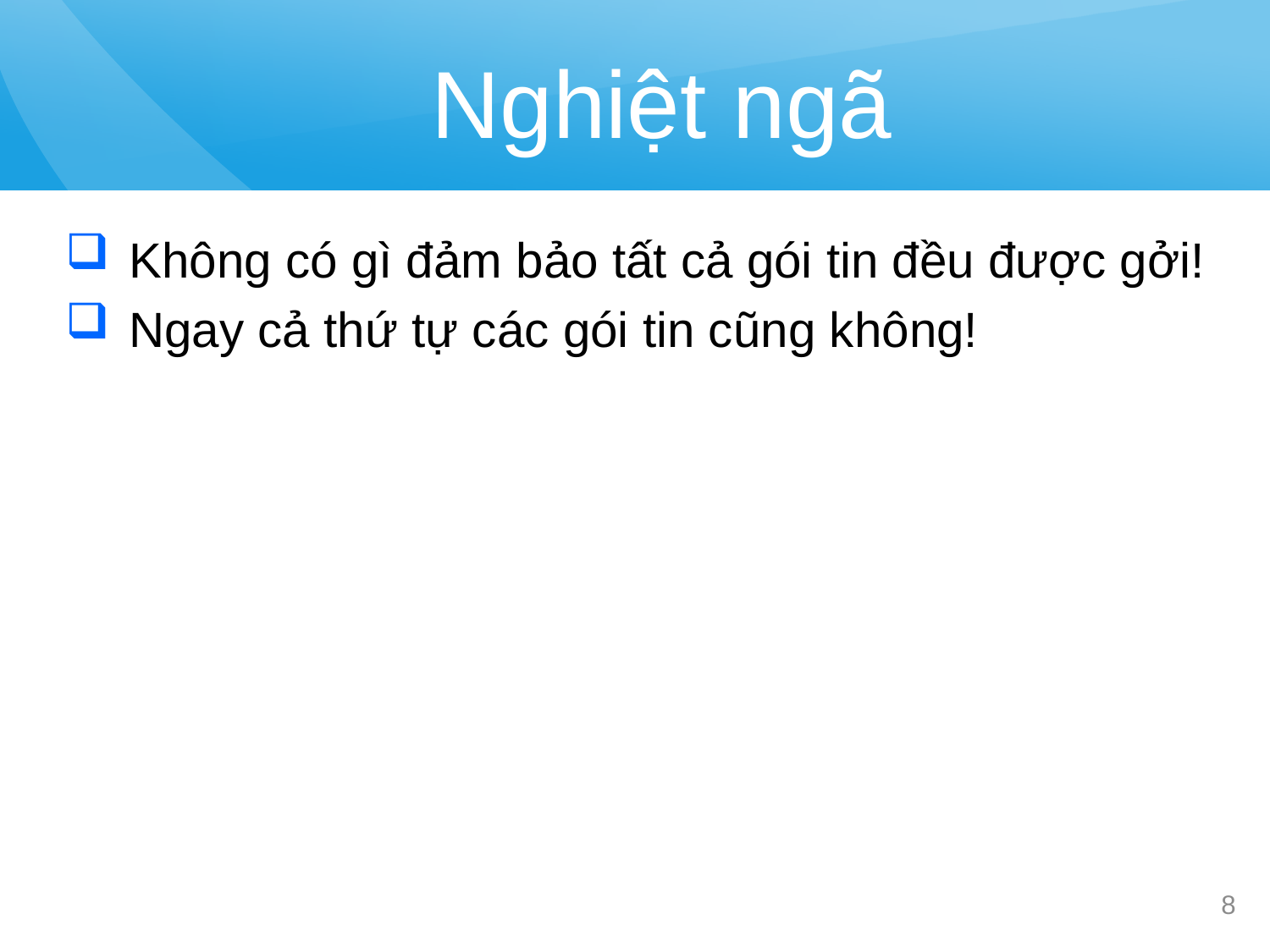

# Nghiệt ngã
Không có gì đảm bảo tất cả gói tin đều được gởi!
Ngay cả thứ tự các gói tin cũng không!
8